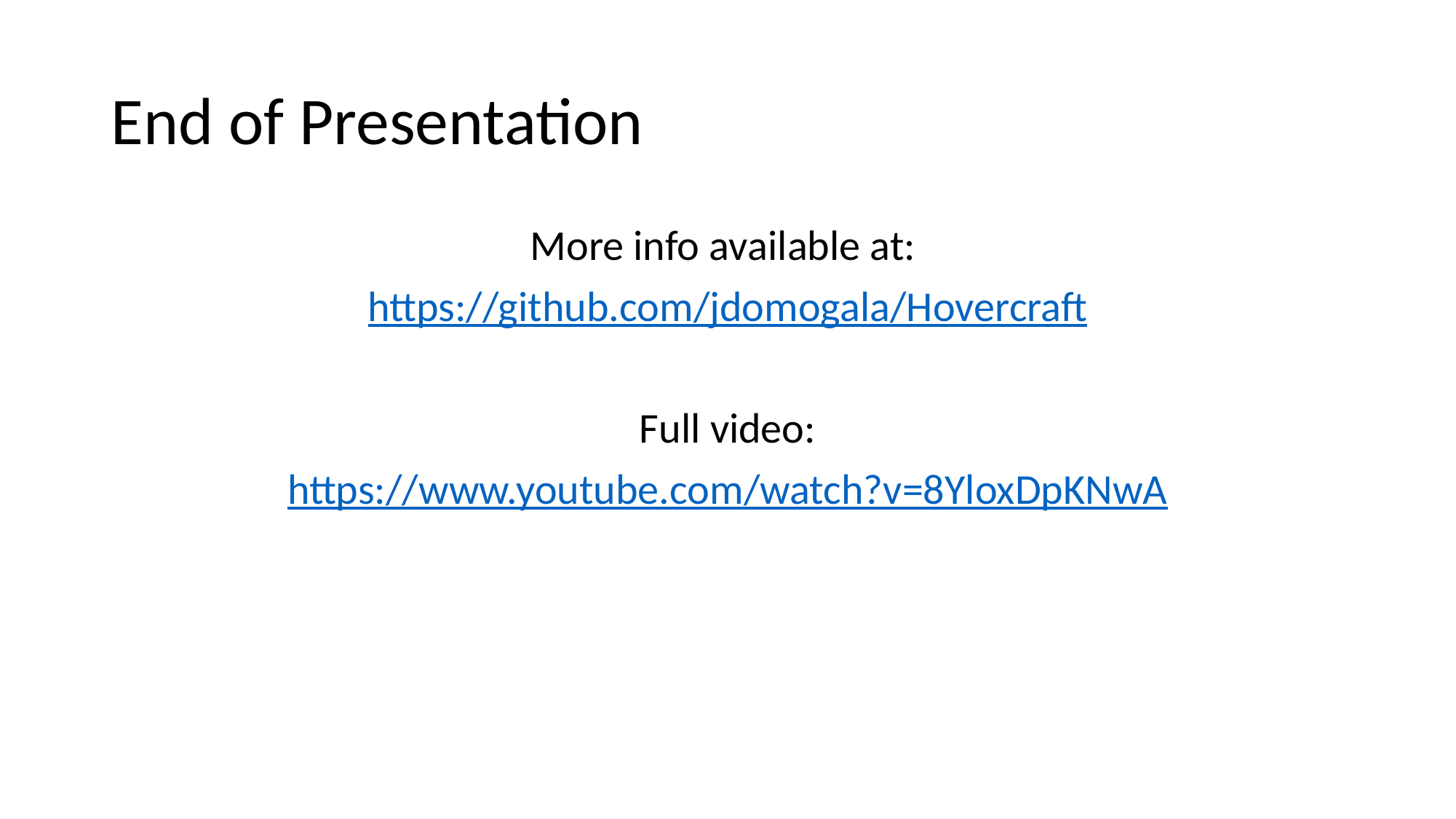

# End of Presentation
More info available at:
https://github.com/jdomogala/Hovercraft

Full video:
https://www.youtube.com/watch?v=8YloxDpKNwA